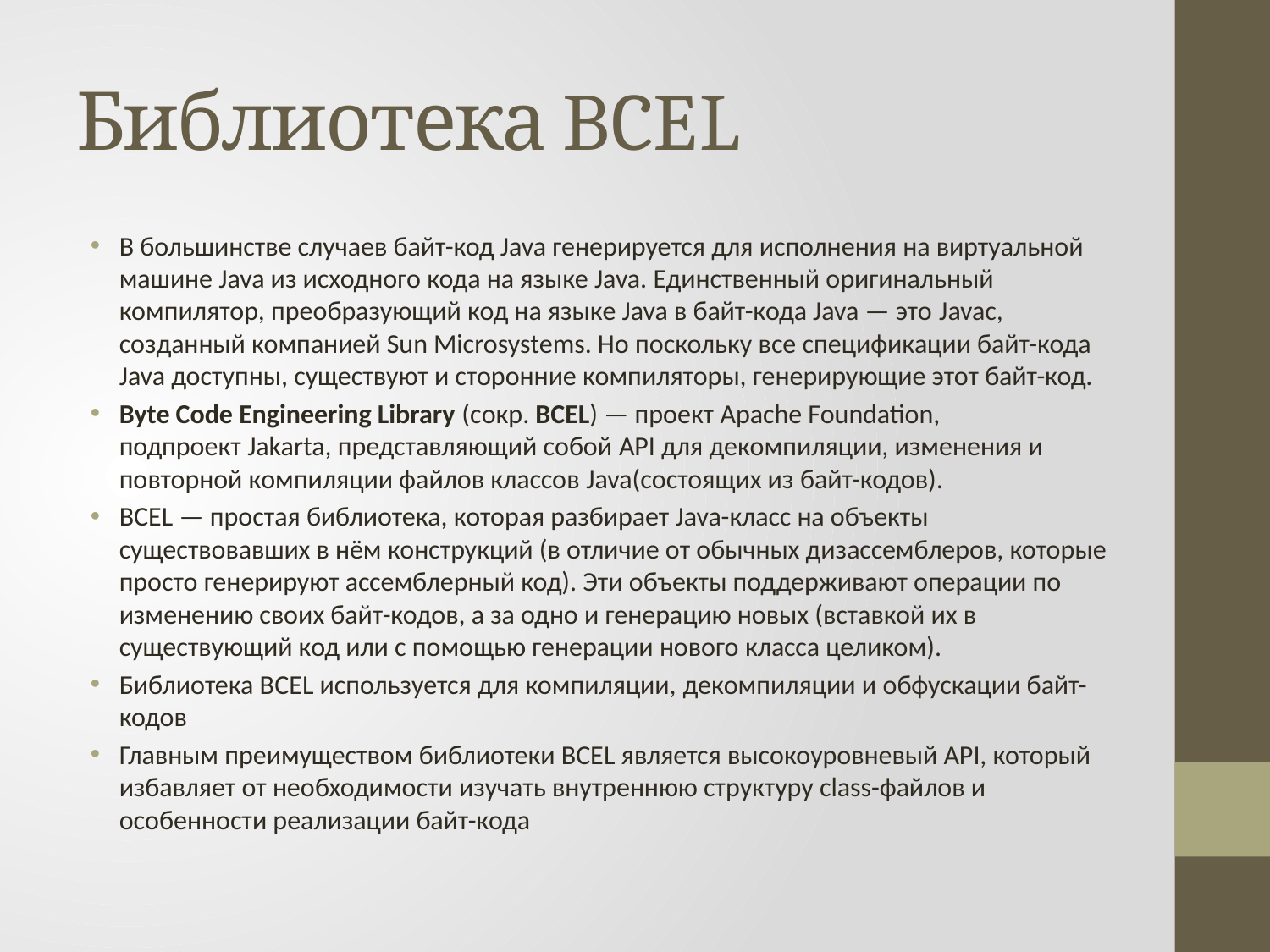

# Библиотека BCEL
В большинстве случаев байт-код Java генерируется для исполнения на виртуальной машине Java из исходного кода на языке Java. Единственный оригинальный компилятор, преобразующий код на языке Java в байт-кода Java — это Javac, созданный компанией Sun Microsystems. Но поскольку все спецификации байт-кода Java доступны, существуют и сторонние компиляторы, генерирующие этот байт-код.
Byte Code Engineering Library (сокр. BCEL) — проект Apache Foundation, подпроект Jakarta, представляющий собой API для декомпиляции, изменения и повторной компиляции файлов классов Java(состоящих из байт-кодов).
BCEL — простая библиотека, которая разбирает Java-класс на объекты существовавших в нём конструкций (в отличие от обычных дизассемблеров, которые просто генерируют ассемблерный код). Эти объекты поддерживают операции по изменению своих байт-кодов, а за одно и генерацию новых (вставкой их в существующий код или с помощью генерации нового класса целиком).
Библиотека BCEL используется для компиляции, декомпиляции и обфускации байт-кодов
Главным преимуществом библиотеки BCEL является высокоуровневый API, который избавляет от необходимости изучать внутреннюю структуру class-файлов и особенности реализации байт-кода